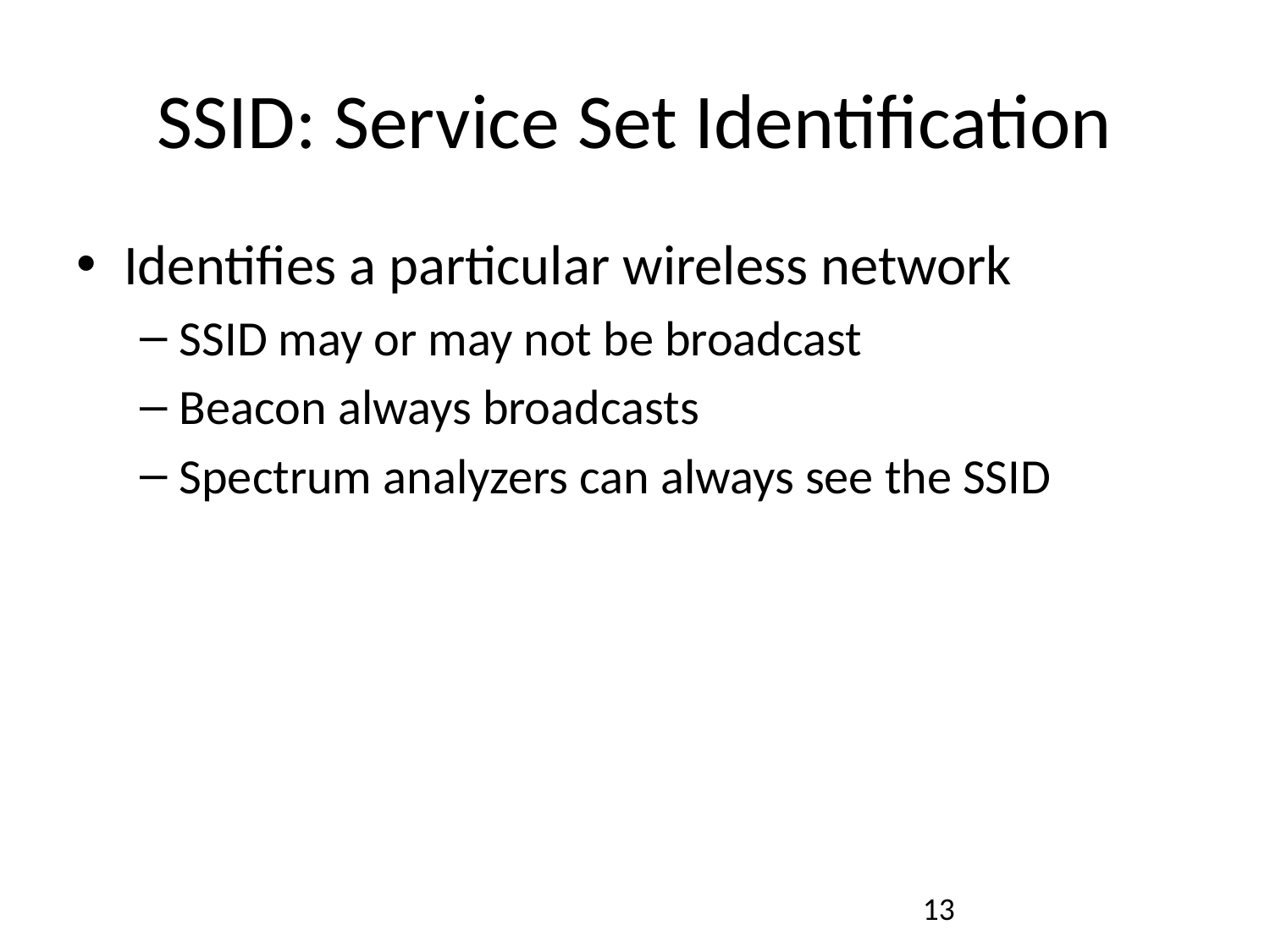

# SSID: Service Set Identification
Identifies a particular wireless network
SSID may or may not be broadcast
Beacon always broadcasts
Spectrum analyzers can always see the SSID

13